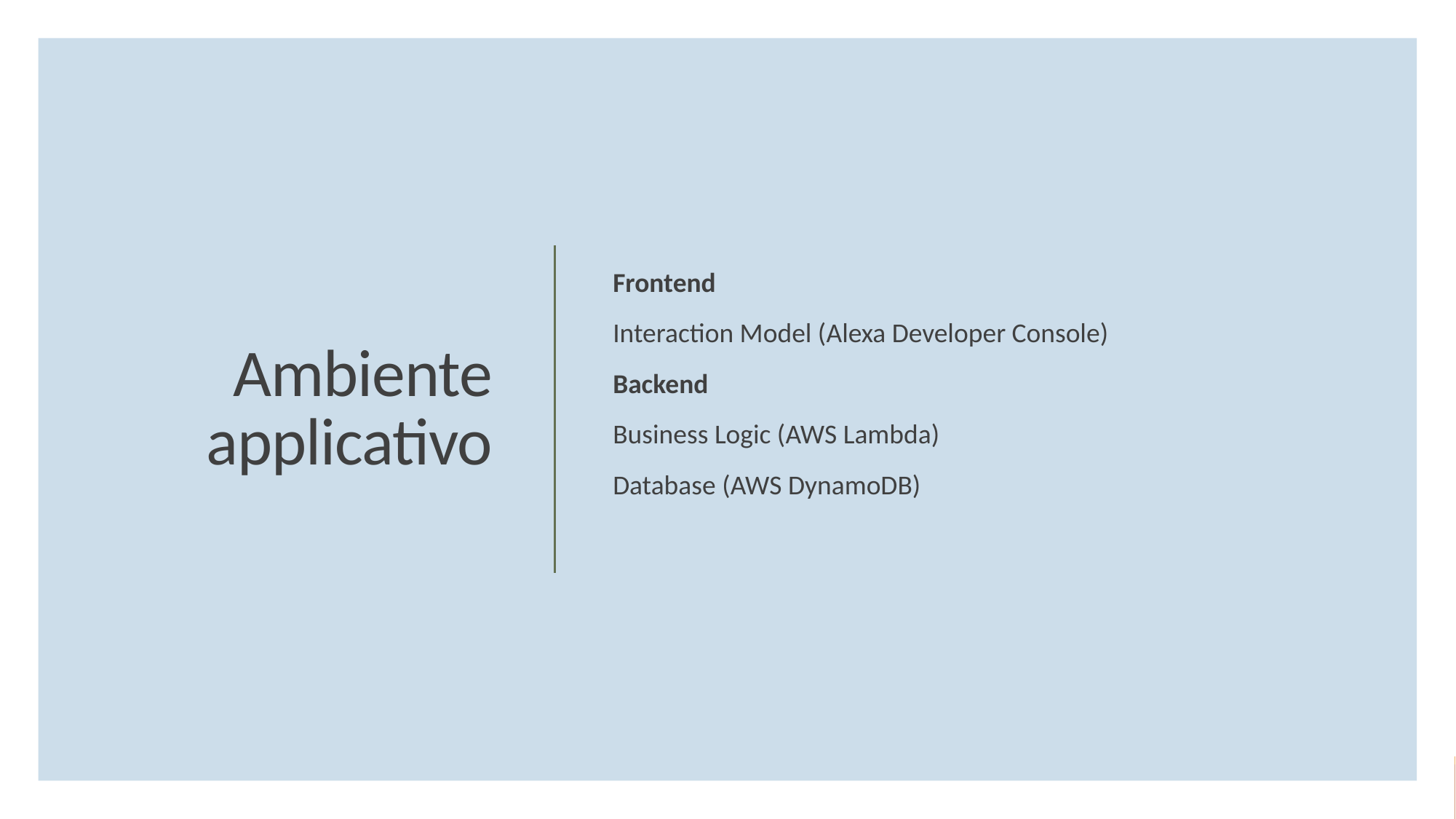

Frontend
Interaction Model (Alexa Developer Console)
Backend
Business Logic (AWS Lambda)
Database (AWS DynamoDB)

# Ambiente applicativo